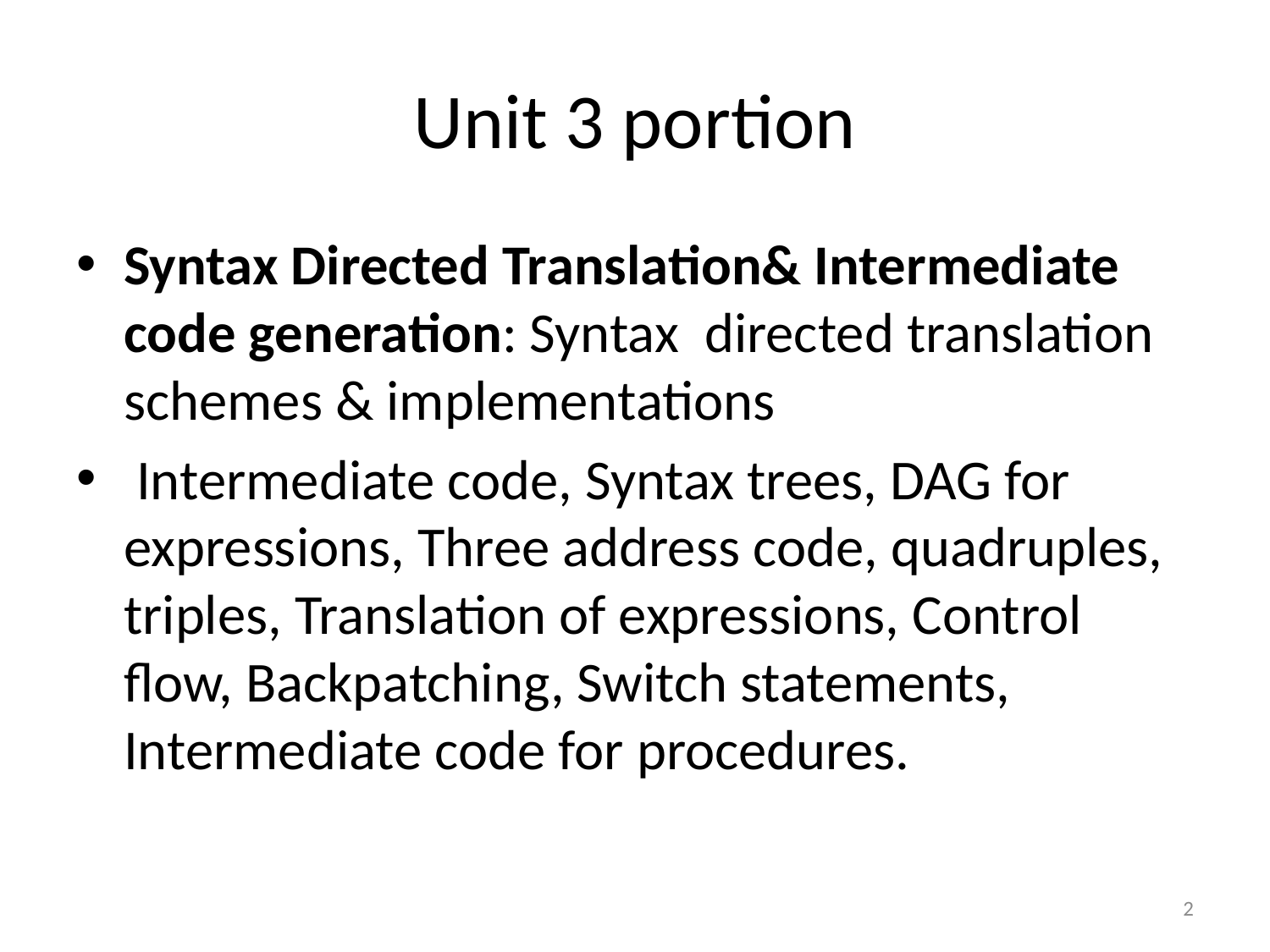

# Unit 3 portion
Syntax Directed Translation& Intermediate code generation: Syntax  directed translation schemes & implementations
 Intermediate code, Syntax trees, DAG for expressions, Three address code, quadruples, triples, Translation of expressions, Control flow, Backpatching, Switch statements, Intermediate code for procedures.

2